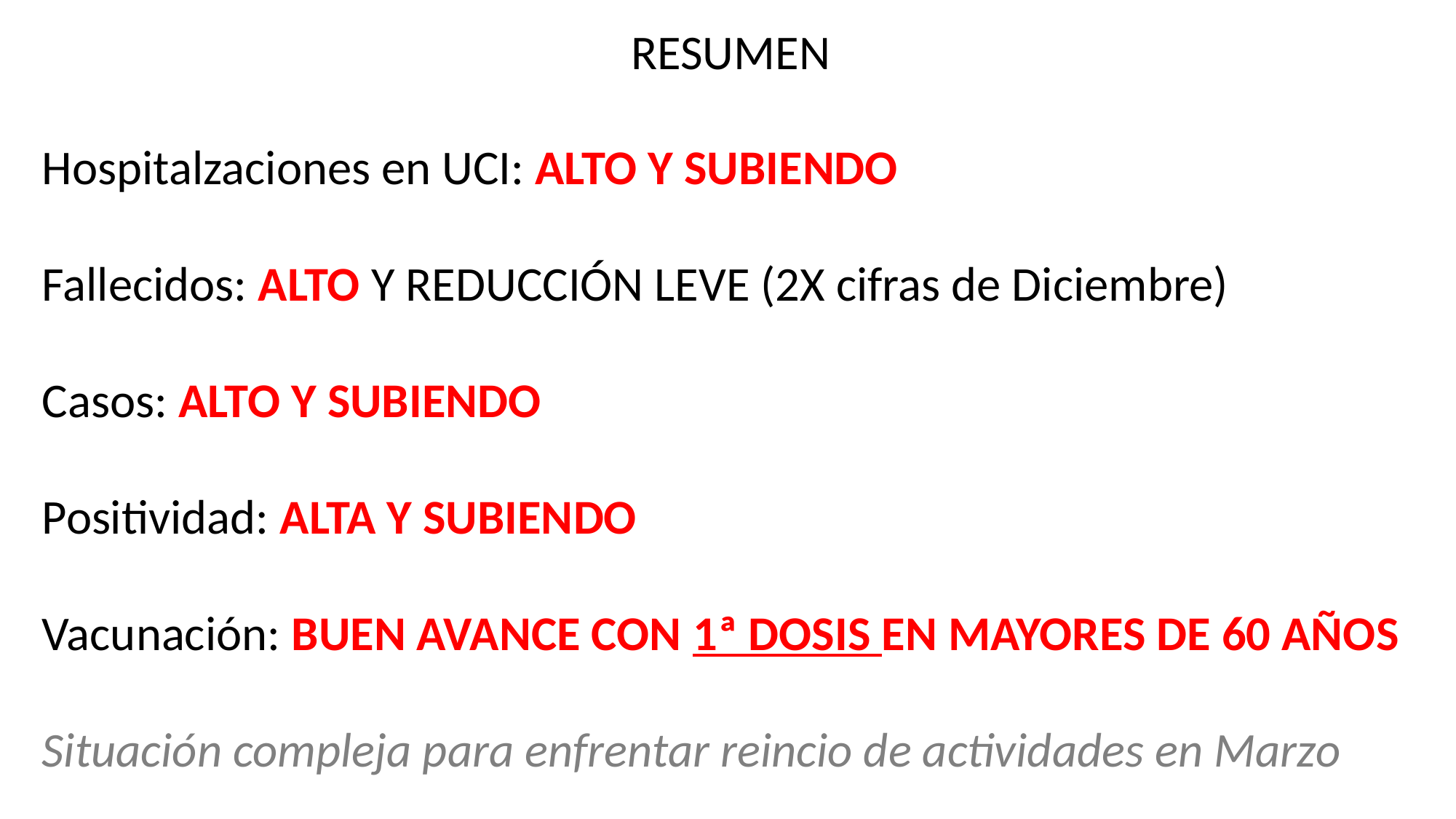

RESUMEN
Hospitalzaciones en UCI: ALTO Y SUBIENDO

Fallecidos: ALTO Y REDUCCIÓN LEVE (2X cifras de Diciembre)

Casos: ALTO Y SUBIENDO

Positividad: ALTA Y SUBIENDO

Vacunación: BUEN AVANCE CON 1ª DOSIS EN MAYORES DE 60 AÑOS

Situación compleja para enfrentar reincio de actividades en Marzo